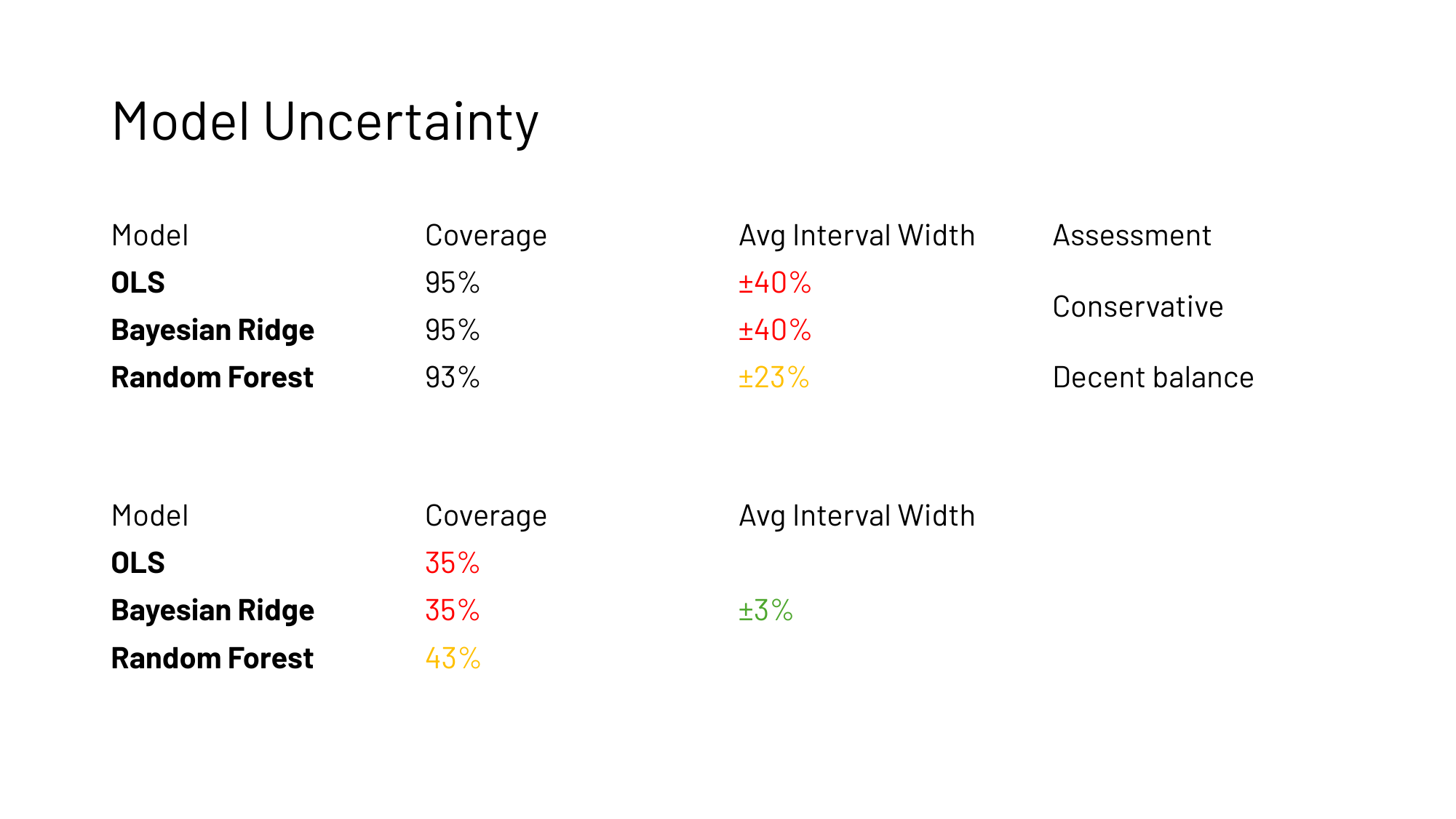

# Model Uncertainty
| Model | Coverage | Avg Interval Width | Assessment |
| --- | --- | --- | --- |
| OLS | 95% | ±40% | Conservative |
| Bayesian Ridge | 95% | ±40% |  |
| Random Forest | 93% | ±23% | Decent balance |
| Model | Coverage | Avg Interval Width |  |
| --- | --- | --- | --- |
| OLS | 35% | ±3% |  |
| Bayesian Ridge | 35% |  |  |
| Random Forest | 43% |  |  |